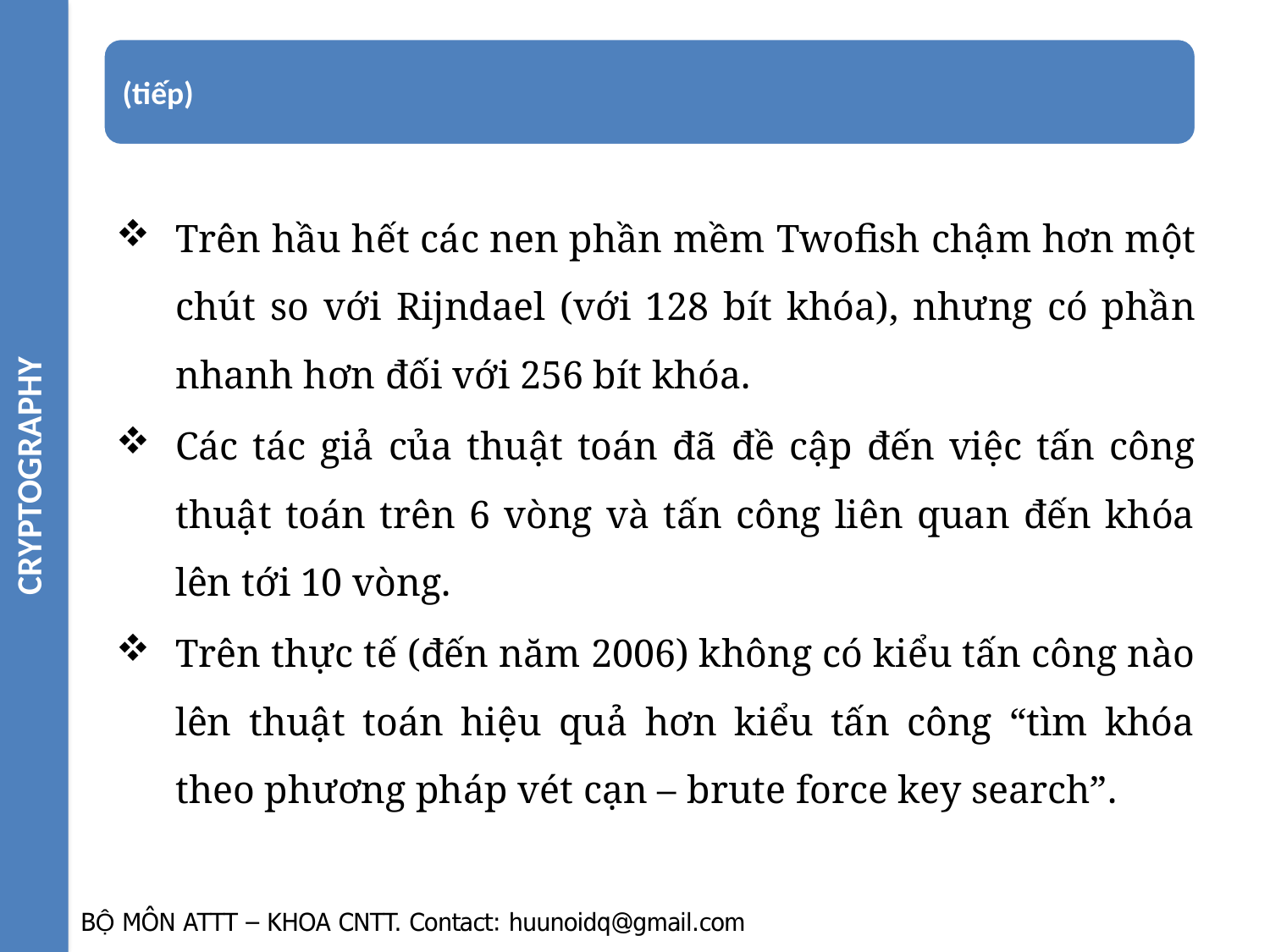

CRYPTOGRAPHY
(tiếp)
Trên hầu hết các nen phần mềm Twofish chậm hơn một chút so với Rijndael (với 128 bít khóa), nhưng có phần nhanh hơn đối với 256 bít khóa.
Các tác giả của thuật toán đã đề cập đến việc tấn công thuật toán trên 6 vòng và tấn công liên quan đến khóa lên tới 10 vòng.
Trên thực tế (đến năm 2006) không có kiểu tấn công nào lên thuật toán hiệu quả hơn kiểu tấn công “tìm khóa theo phương pháp vét cạn – brute force key search”.
BỘ MÔN ATTT – KHOA CNTT. Contact: huunoidq@gmail.com